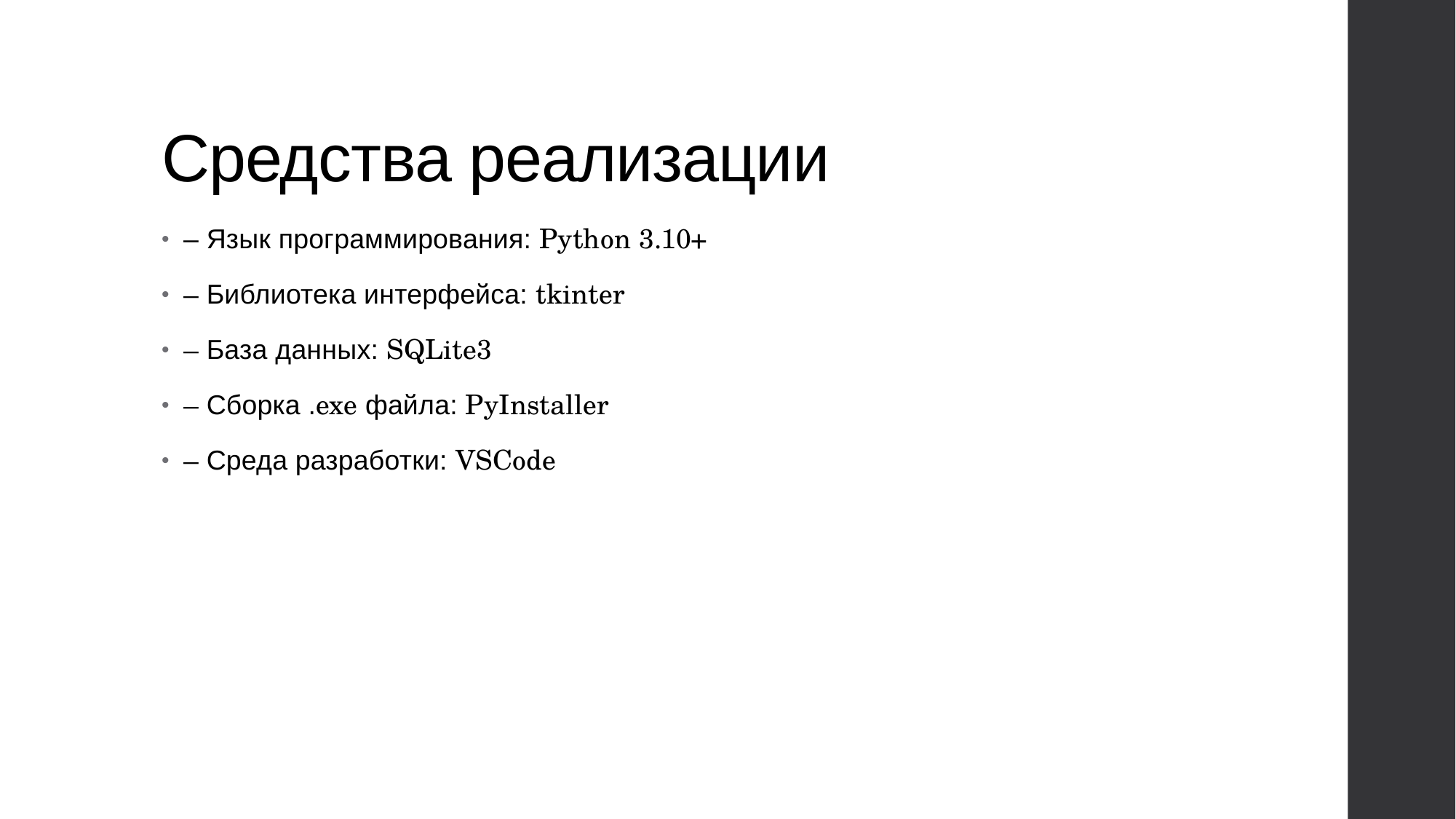

# Средства реализации
– Язык программирования: Python 3.10+
– Библиотека интерфейса: tkinter
– База данных: SQLite3
– Сборка .exe файла: PyInstaller
– Среда разработки: VSCode